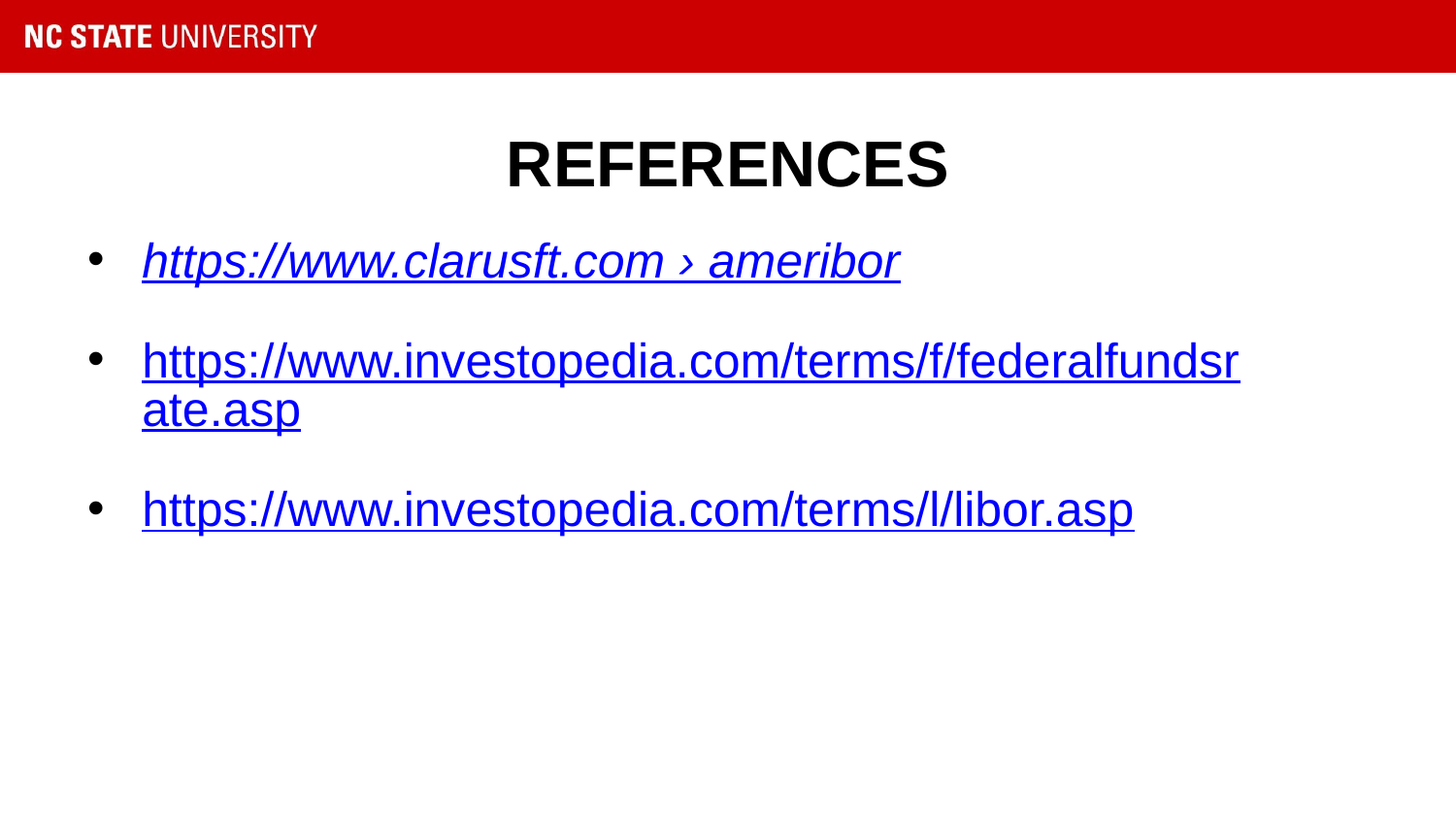

# REFERENCES
https://www.clarusft.com › ameribor
https://www.investopedia.com/terms/f/federalfundsrate.asp
https://www.investopedia.com/terms/l/libor.asp